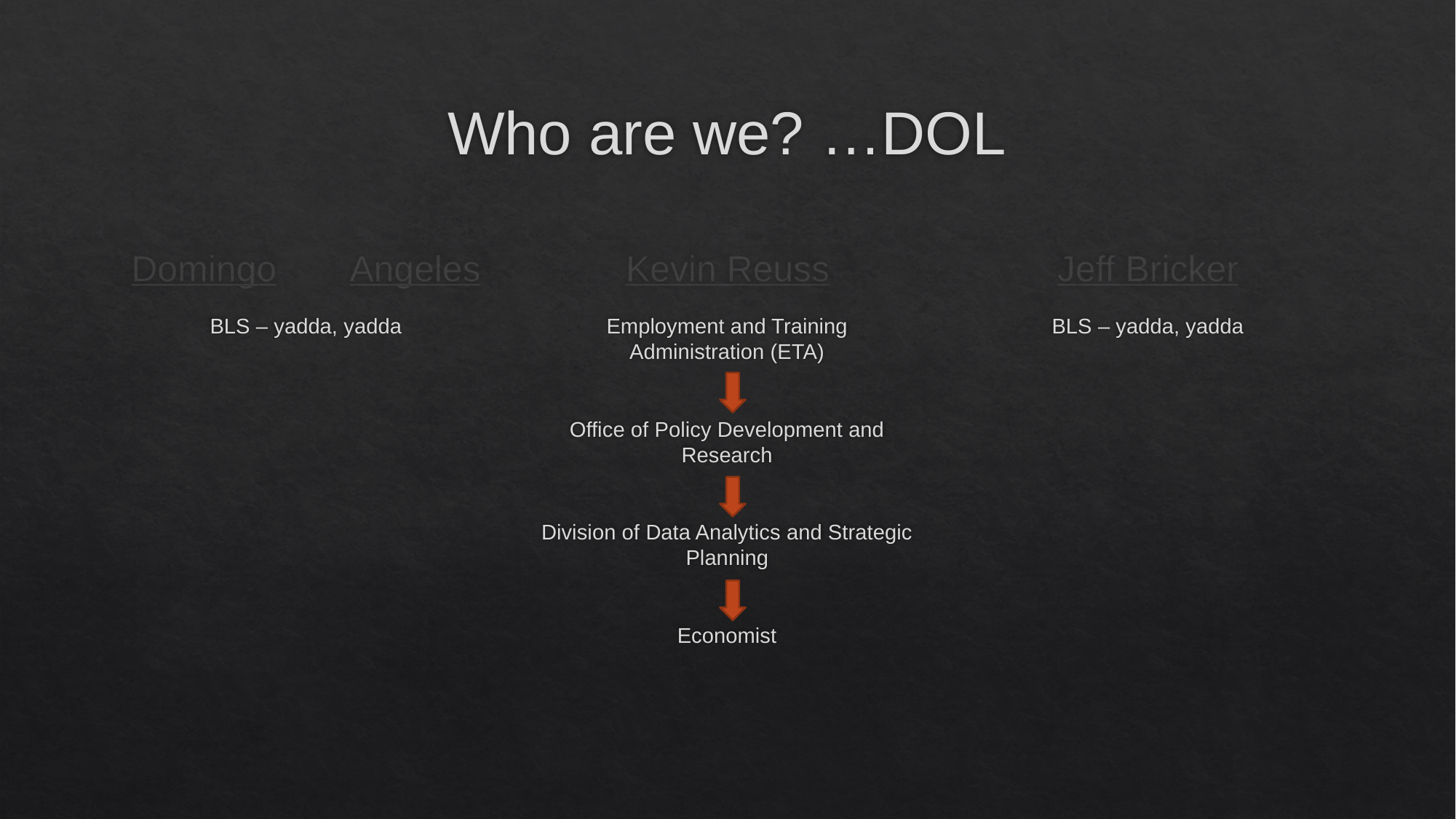

# Who are we? …DOL
Domingo	Angeles
Kevin Reuss
Jeff Bricker
BLS – yadda, yadda
Employment and Training Administration (ETA)

Office of Policy Development and Research

Division of Data Analytics and Strategic Planning

Economist
BLS – yadda, yadda